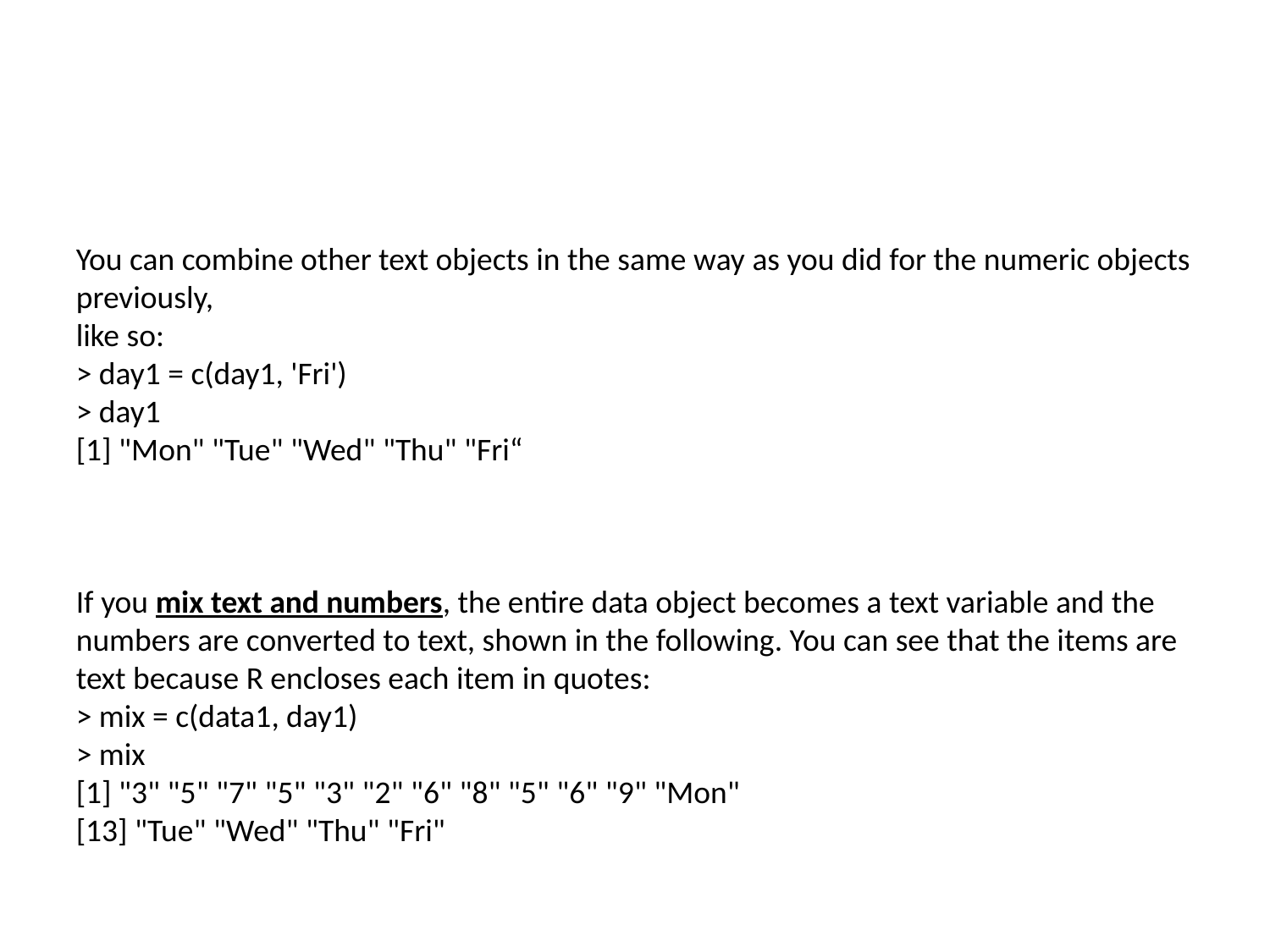

#
You can combine other text objects in the same way as you did for the numeric objects previously,
like so:
> day1 = c(day1, 'Fri')
> day1
[1] "Mon" "Tue" "Wed" "Thu" "Fri“

If you mix text and numbers, the entire data object becomes a text variable and the numbers are converted to text, shown in the following. You can see that the items are text because R encloses each item in quotes:
> mix = c(data1, day1)
> mix
[1] "3" "5" "7" "5" "3" "2" "6" "8" "5" "6" "9" "Mon"
[13] "Tue" "Wed" "Thu" "Fri"